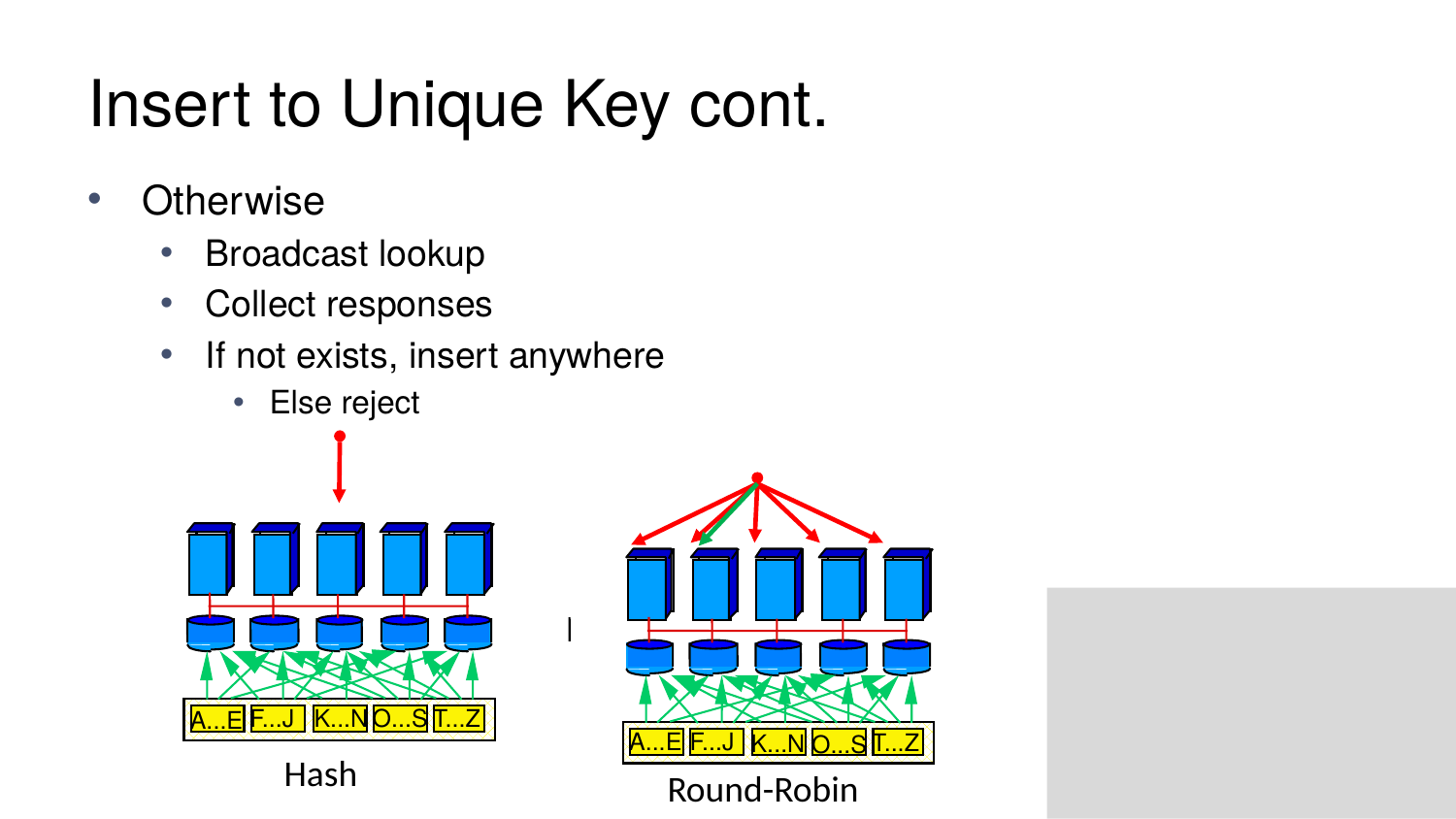

# Insert to Unique Key cont.
Otherwise
Broadcast lookup
Collect responses
If not exists, insert anywhere
Else reject

T...Z
F...J
K...N
O...S

A...E

Hash

A...E
F...J
T...Z

K...N
O...S

Round-Robin